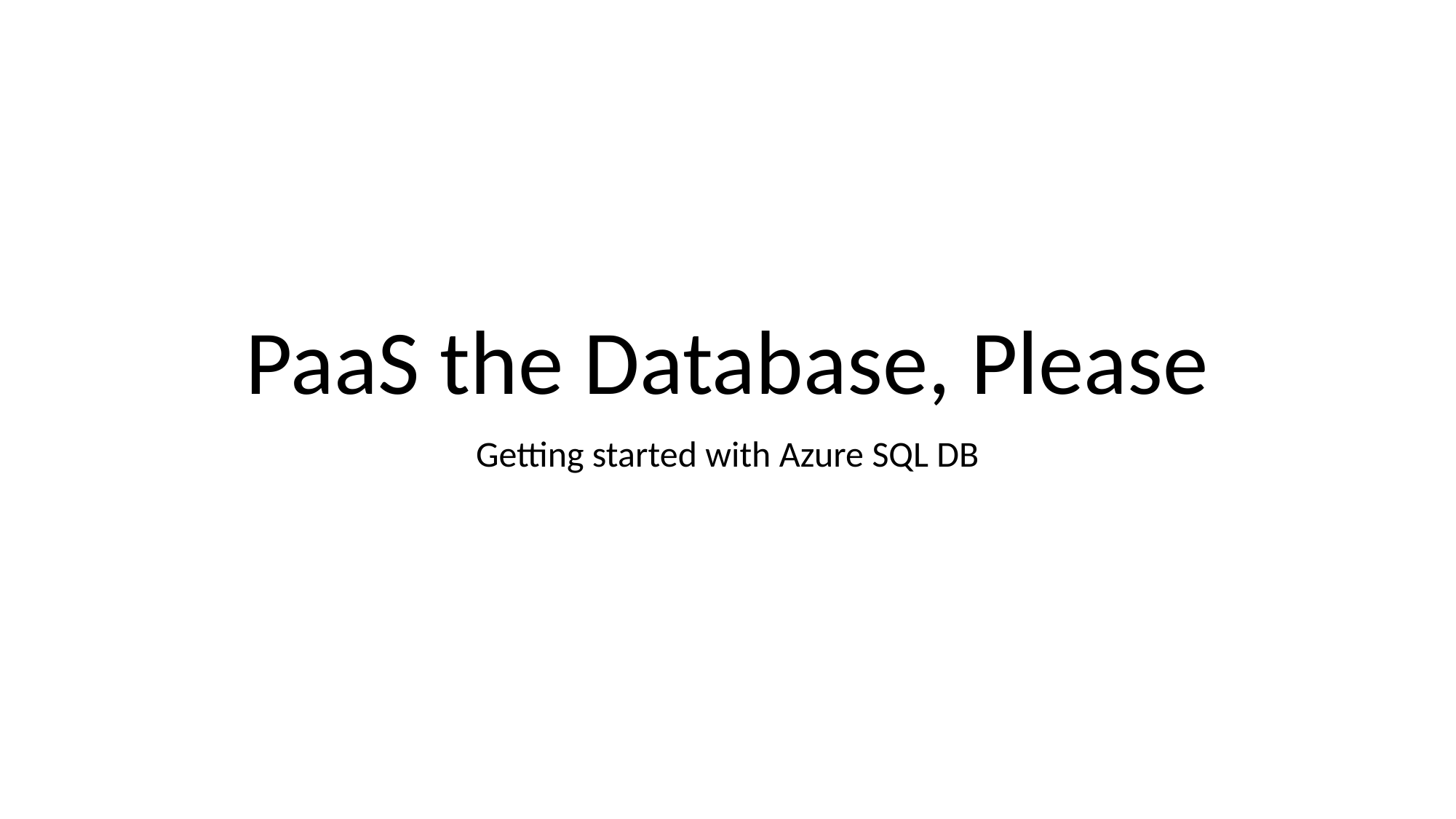

# PaaS the Database, Please
Getting started with Azure SQL DB